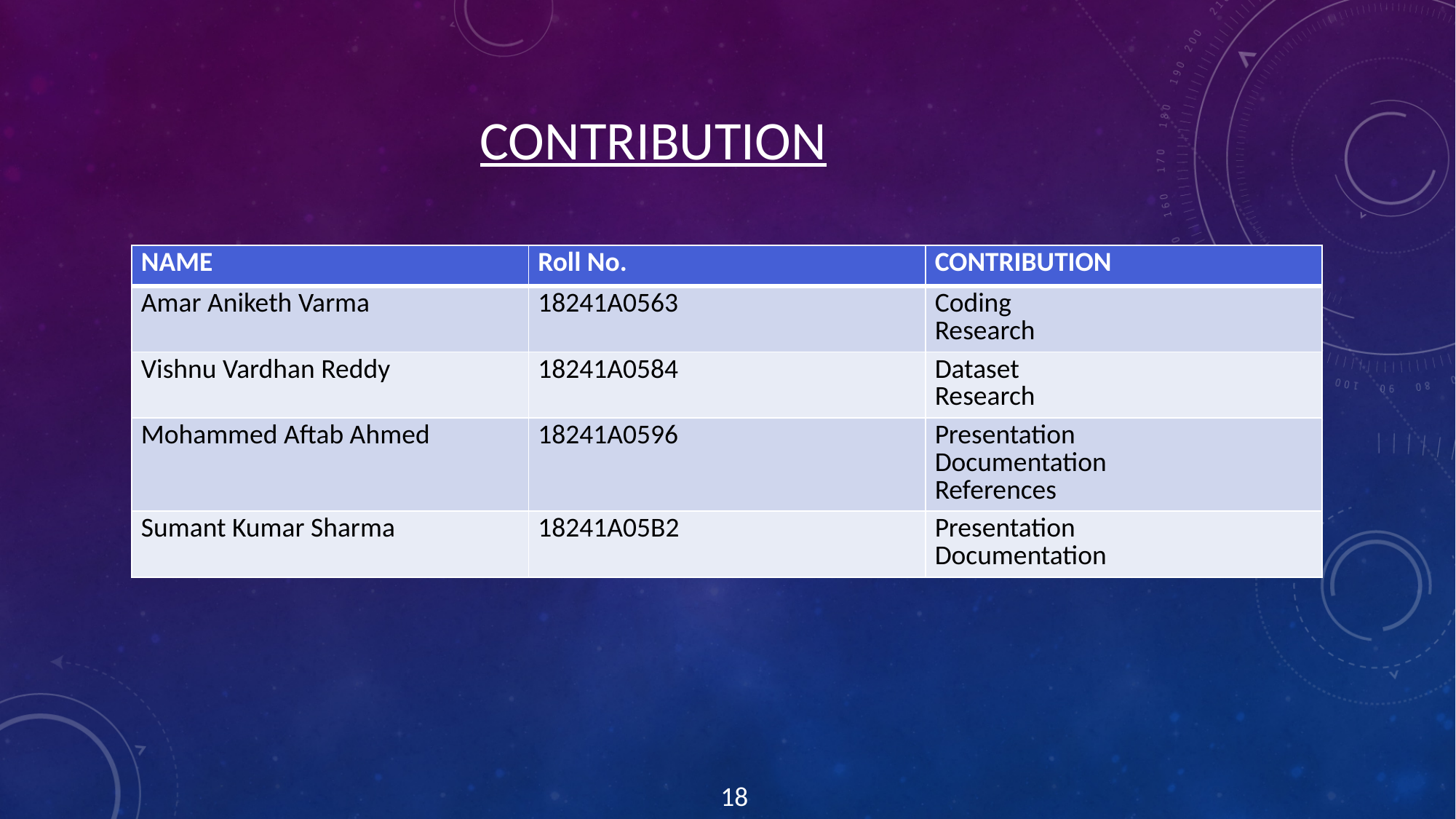

# Contribution
| NAME | Roll No. | CONTRIBUTION |
| --- | --- | --- |
| Amar Aniketh Varma | 18241A0563 | Coding Research |
| Vishnu Vardhan Reddy | 18241A0584 | Dataset Research |
| Mohammed Aftab Ahmed | 18241A0596 | Presentation Documentation References |
| Sumant Kumar Sharma | 18241A05B2 | Presentation Documentation |
18